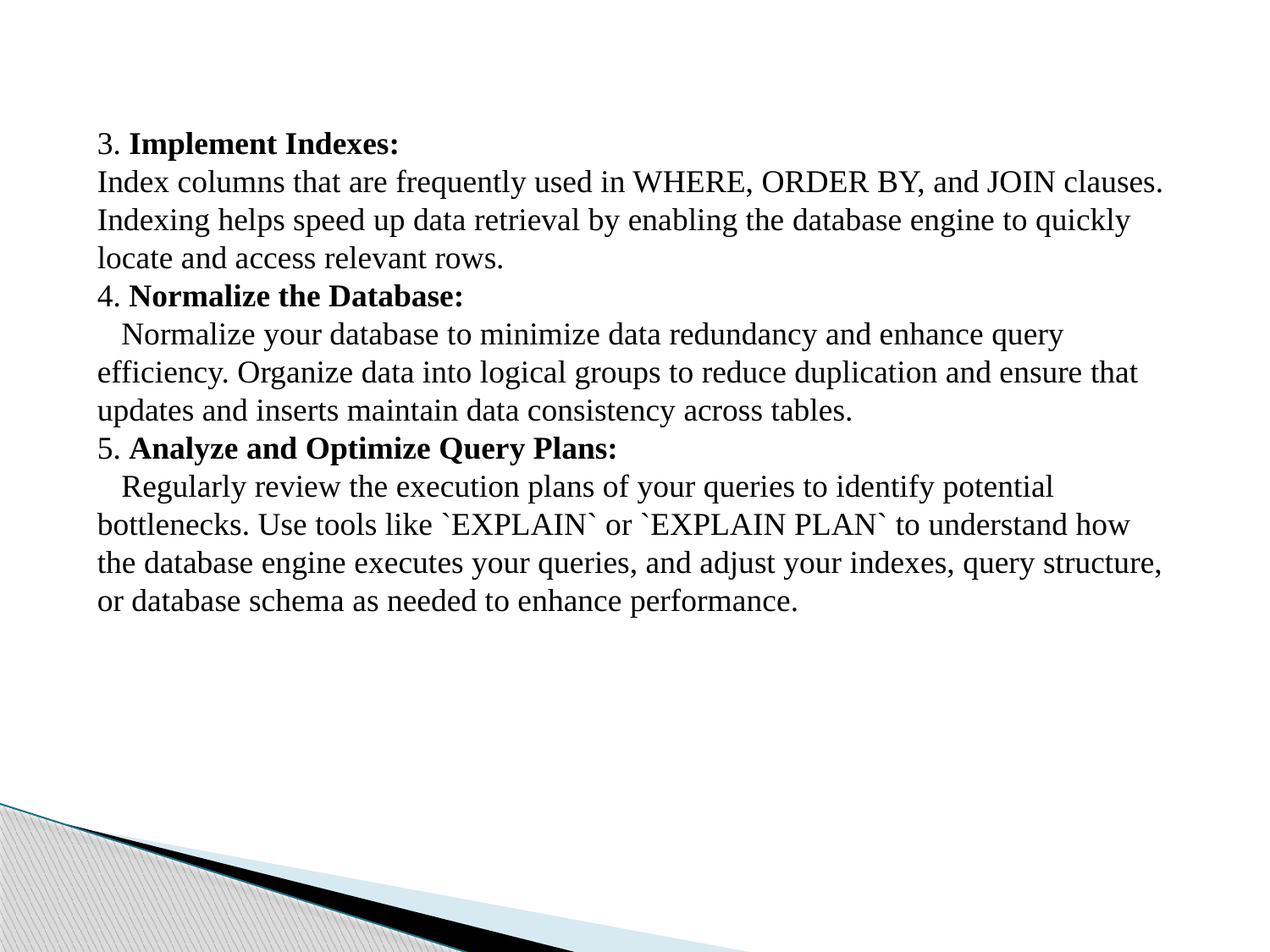

3. Implement Indexes:
Index columns that are frequently used in WHERE, ORDER BY, and JOIN clauses. Indexing helps speed up data retrieval by enabling the database engine to quickly locate and access relevant rows.
4. Normalize the Database:
   Normalize your database to minimize data redundancy and enhance query efficiency. Organize data into logical groups to reduce duplication and ensure that updates and inserts maintain data consistency across tables.
5. Analyze and Optimize Query Plans:
   Regularly review the execution plans of your queries to identify potential bottlenecks. Use tools like `EXPLAIN` or `EXPLAIN PLAN` to understand how the database engine executes your queries, and adjust your indexes, query structure, or database schema as needed to enhance performance.